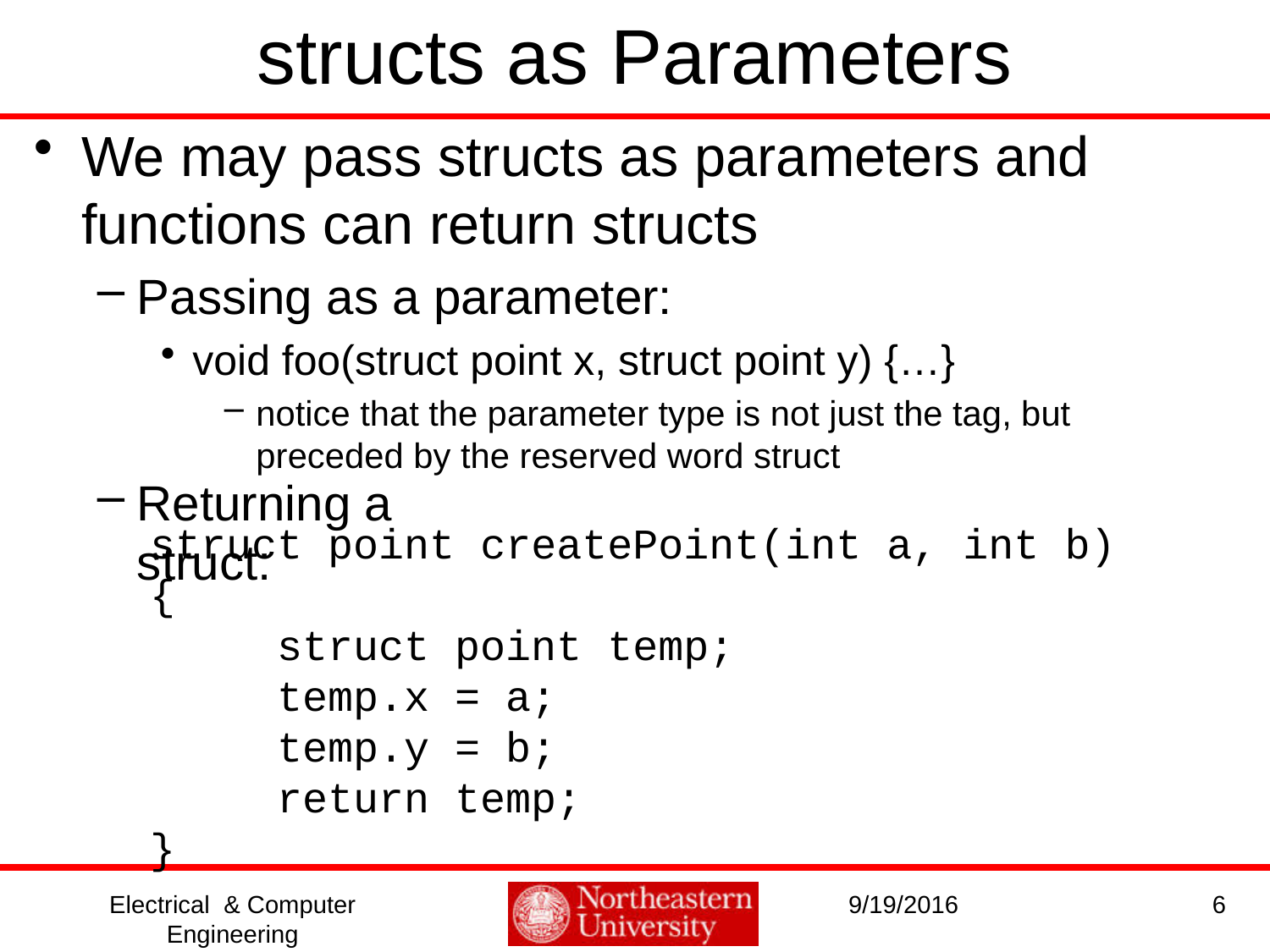

# structs as Parameters
We may pass structs as parameters and functions can return structs
Passing as a parameter:
void foo(struct point x, struct point y) {…}
notice that the parameter type is not just the tag, but preceded by the reserved word struct
Returning a struct:
 struct point createPoint(int a, int b)
 {
      struct point temp;
      temp.x = a;
      temp.y = b;
      return temp;
 }
Electrical  & Computer Engineering
9/19/2016
6